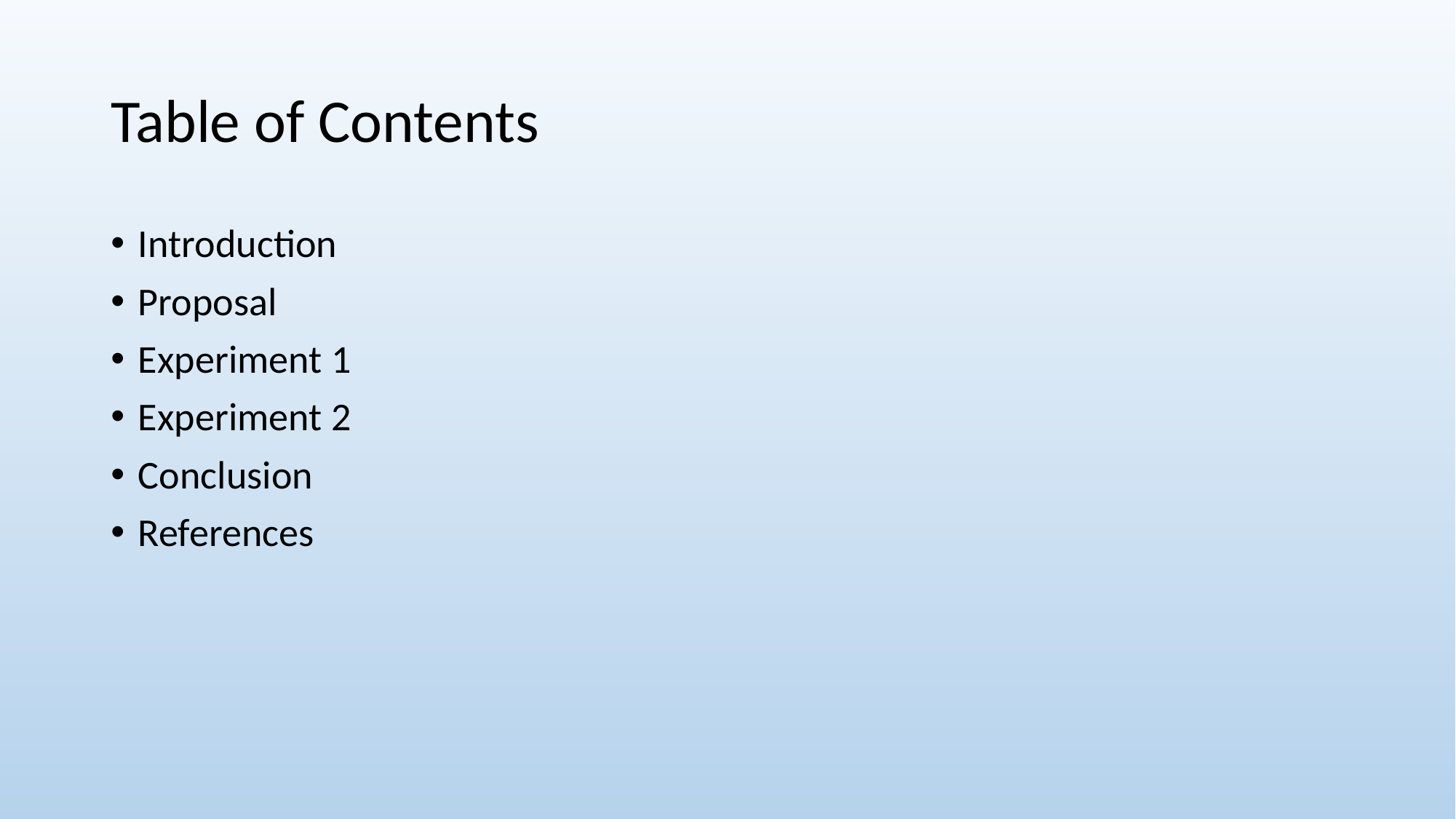

# Table of Contents
Introduction
Proposal
Experiment 1
Experiment 2
Conclusion
References